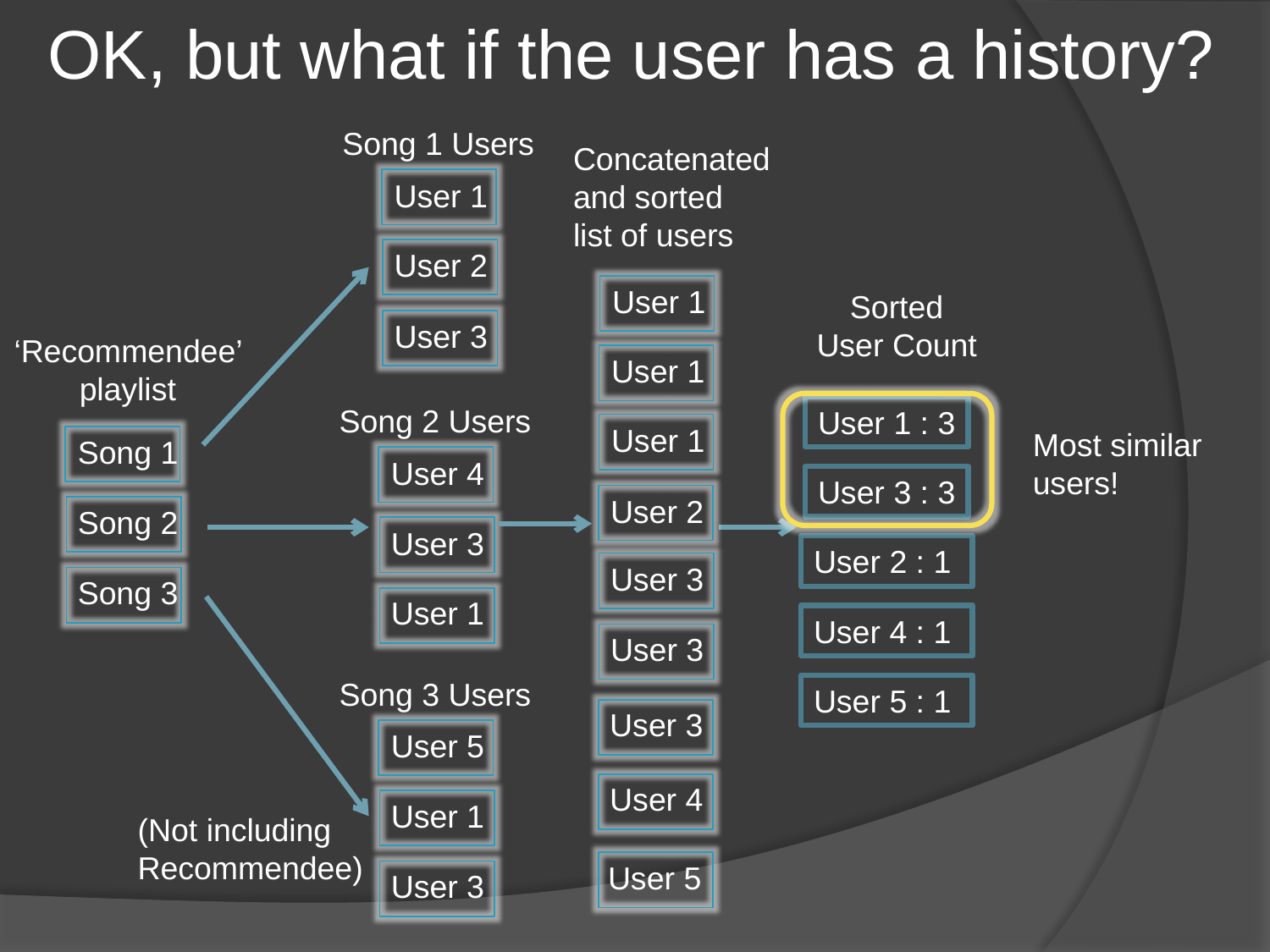

# OK, but what if the user has a history?
Song 1 Users
User 1

User 2

User 3

Song 2 Users
User 4

User 3

User 1

Song 3 Users
User 5

User 1

User 3

(Not including
Recommendee)
Concatenated
and sorted
list of users
User 1

User 1

User 1

User 2

User 3

User 3

User 3

User 4

User 5

Sorted User Count
User 1 : 3
User 3 : 3
User 2 : 1
User 4 : 1
User 5 : 1
‘Recommendee’ playlist

Most similar users!
Song 1

Song 2

Song 3